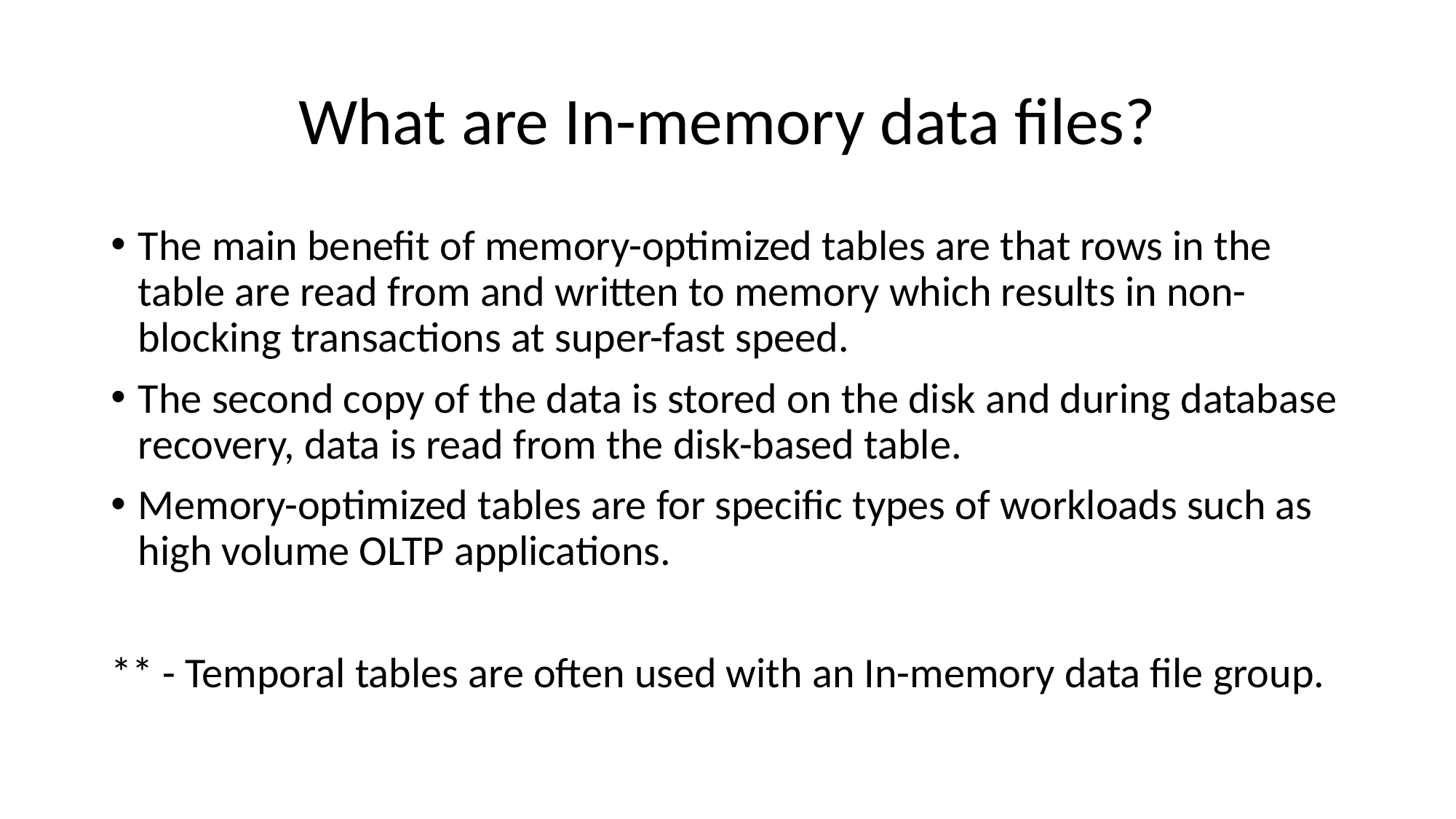

# What are In-memory data files?
The main benefit of memory-optimized tables are that rows in the table are read from and written to memory which results in non-blocking transactions at super-fast speed.
The second copy of the data is stored on the disk and during database recovery, data is read from the disk-based table.
Memory-optimized tables are for specific types of workloads such as high volume OLTP applications.

** - Temporal tables are often used with an In-memory data file group.